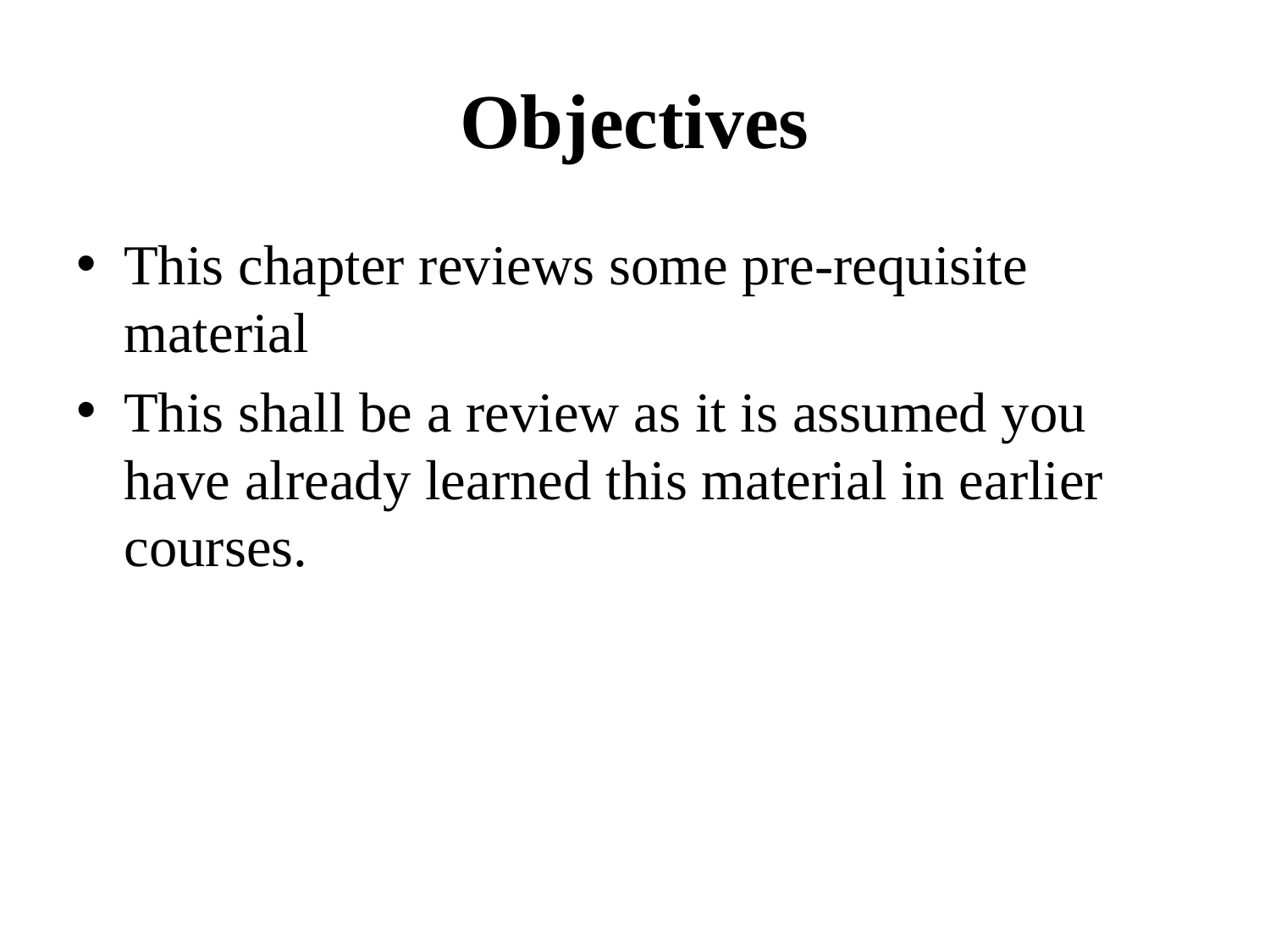

# Objectives
This chapter reviews some pre-requisite material
This shall be a review as it is assumed you have already learned this material in earlier courses.